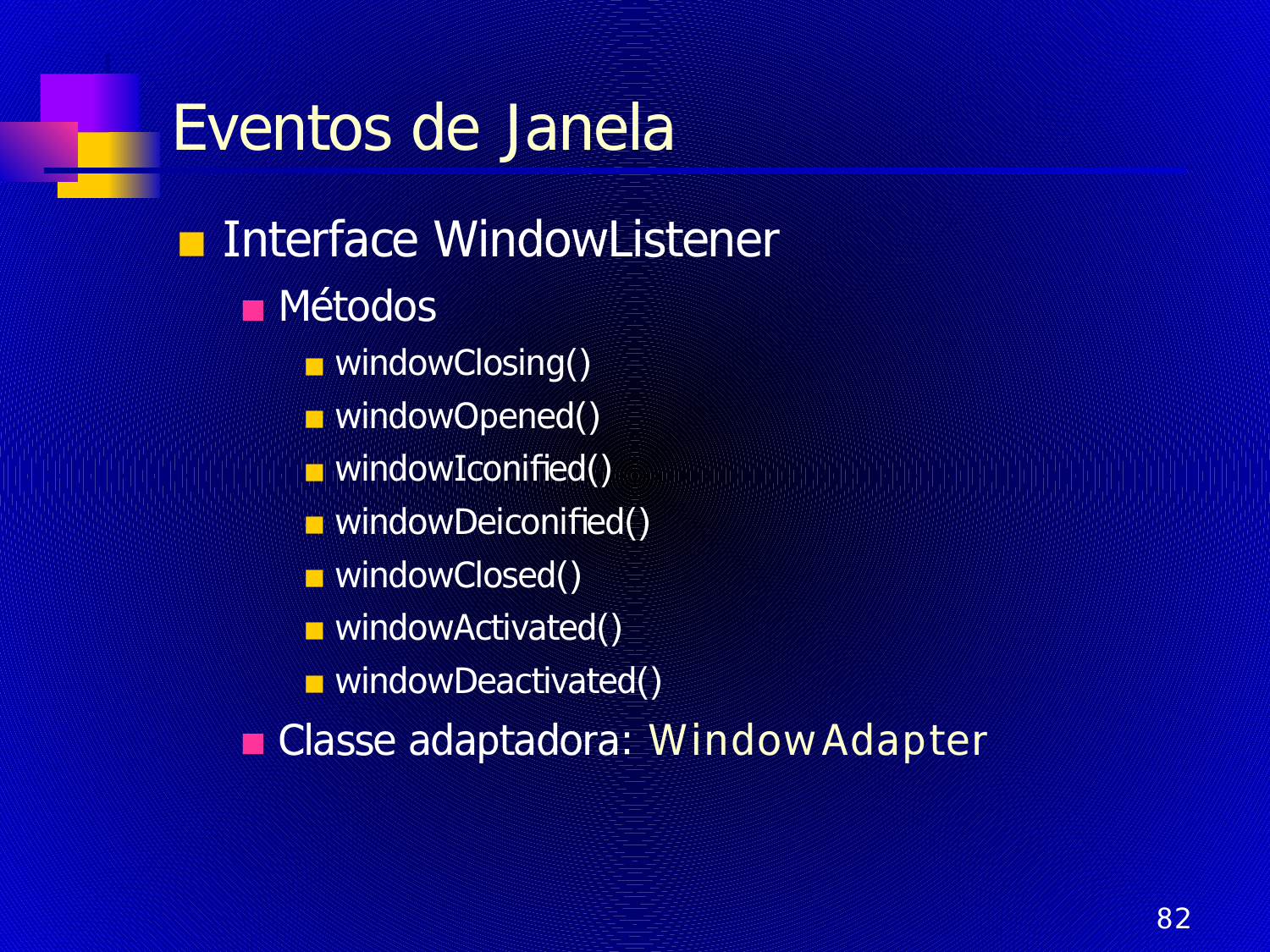

Eventos de Janela
Interface WindowListener
Métodos
windowClosing()
windowOpened()
windowIconified()
windowDeiconified()
windowClosed()
windowActivated()
windowDeactivated()
Classe adaptadora: WindowAdapter
82